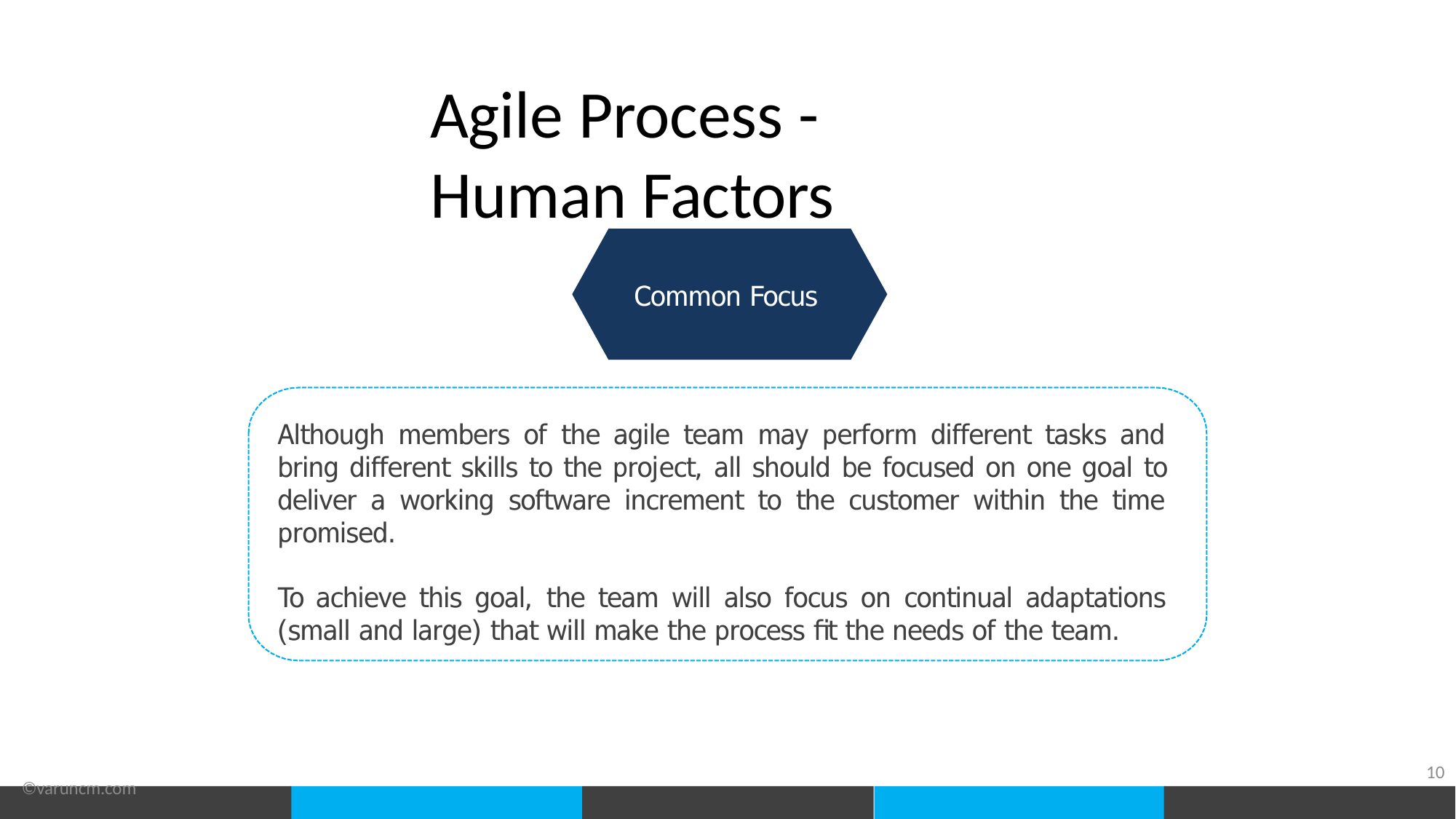

# Agile Process - Human Factors

Common Focus

Although members of the agile team may perform different tasks and  bring different skills to the project, all should be focused on one goal to  deliver a working software increment to the customer within the time  promised.

To achieve this goal, the team will also focus on continual adaptations  (small and large) that will make the process fit the needs of the team.
©varuncm.com
10